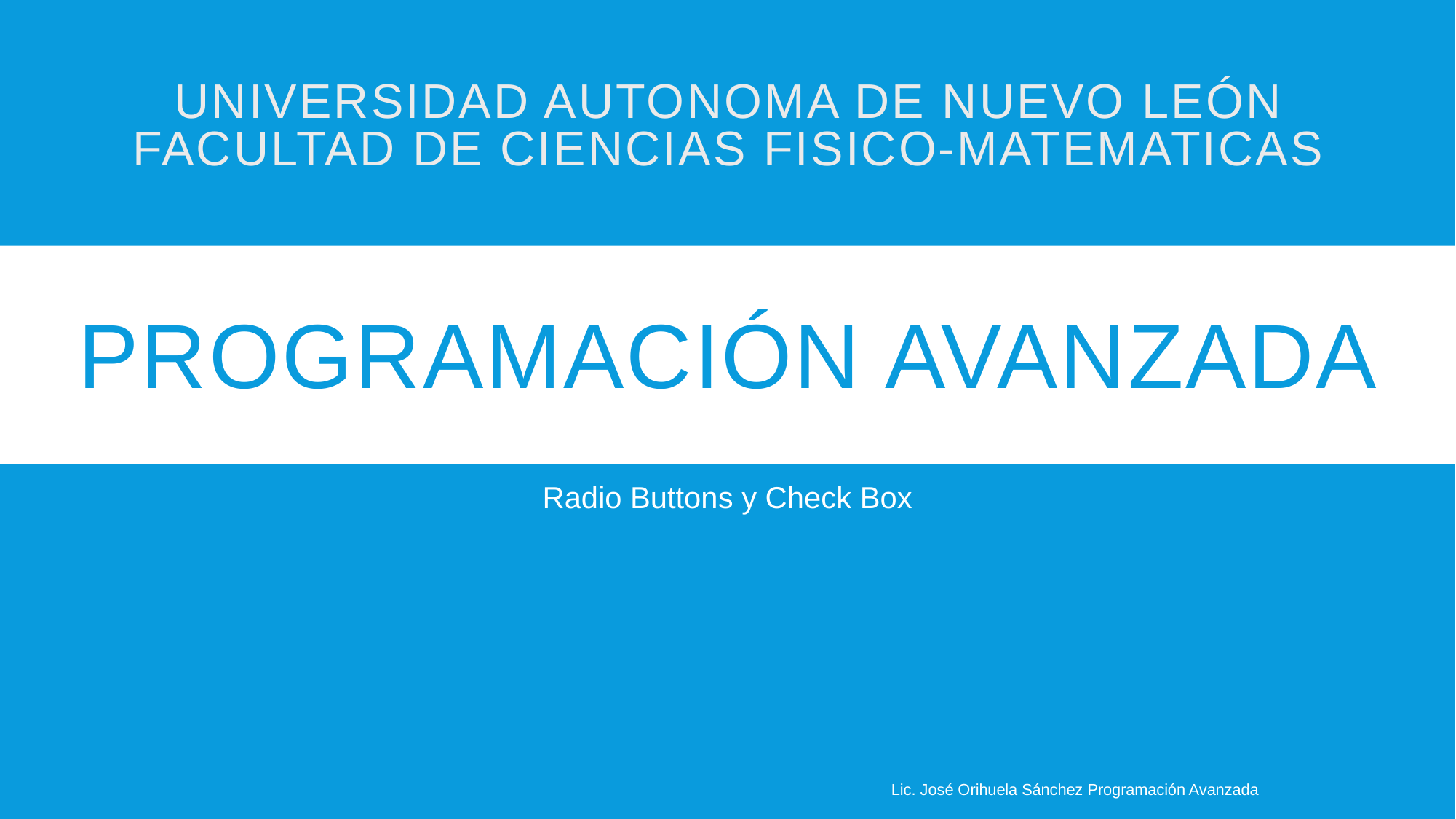

UNIVERSIDAD AUTONOMA DE NUEVO LEÓN
FACULTAD DE CIENCIAS FISICO-MATEMATICAS
# PROGRAMACIÓN AVANZADA
Radio Buttons y Check Box
Lic. José Orihuela Sánchez Programación Avanzada